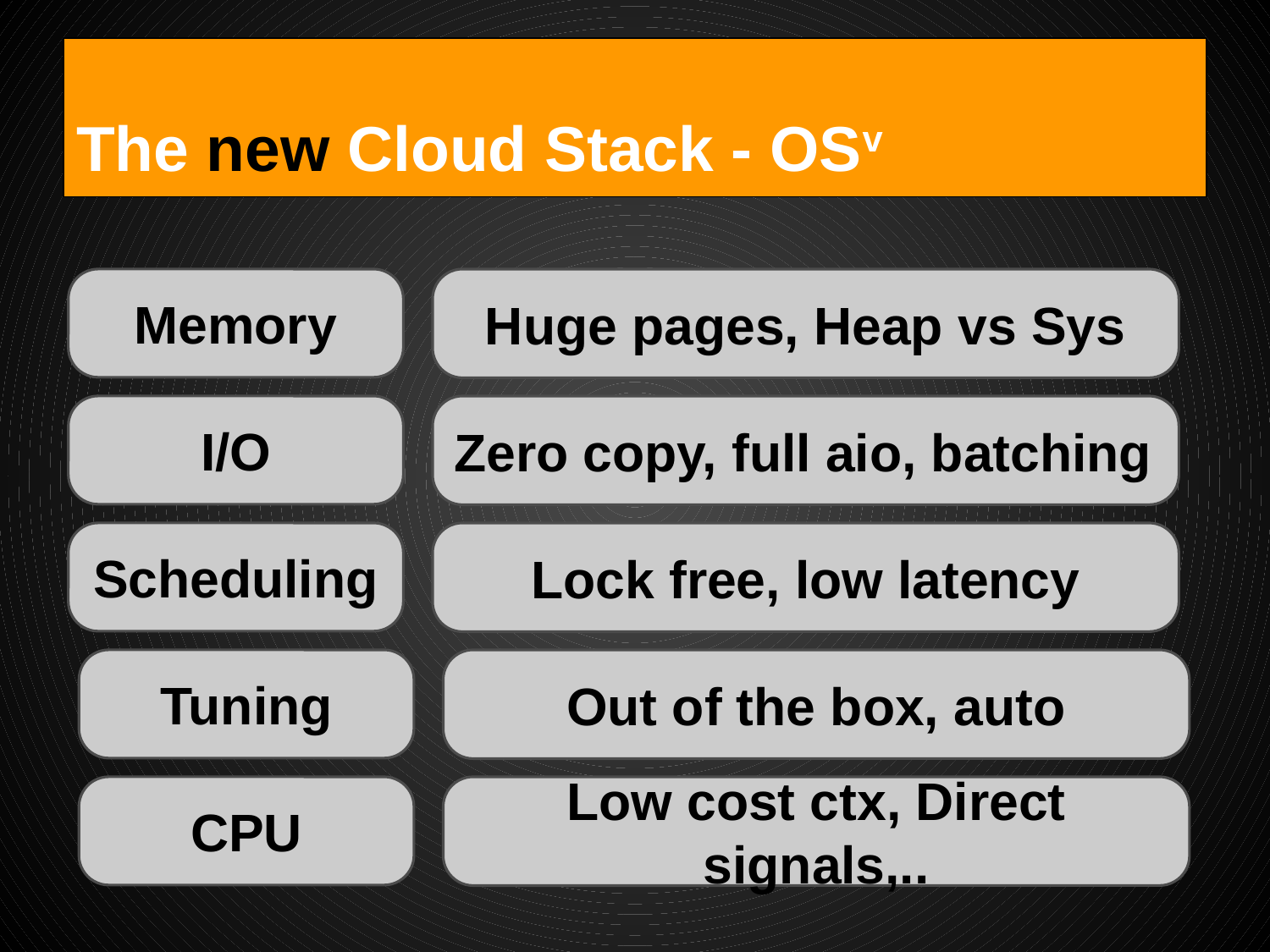

# The new Cloud Stack - OSv
Memory
Huge pages, Heap vs Sys
I/O
Zero copy, full aio, batching
Scheduling
Lock free, low latency
Tuning
Out of the box, auto
CPU
Low cost ctx, Direct signals,..